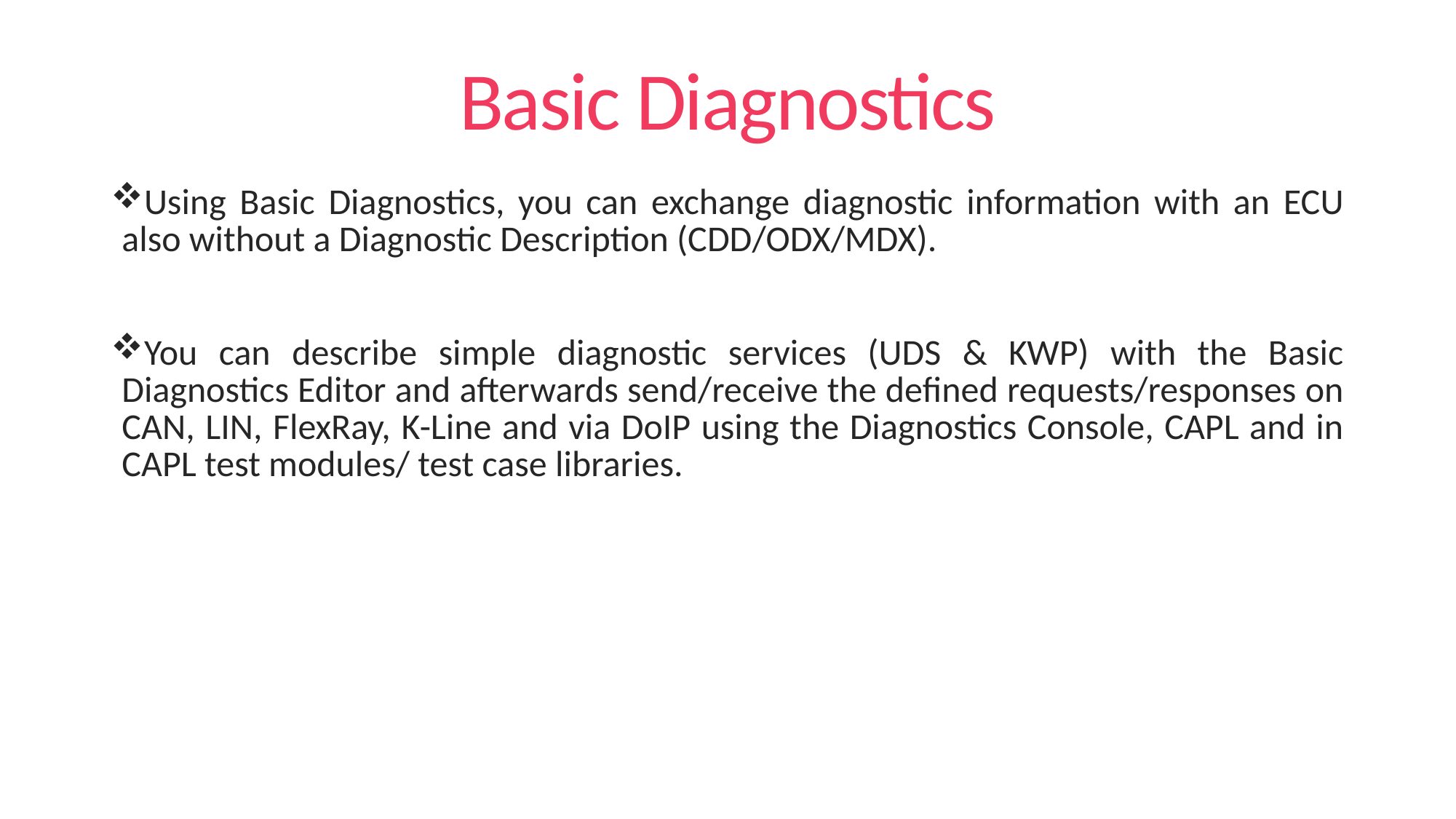

# Basic Diagnostics
Using Basic Diagnostics, you can exchange diagnostic information with an ECU also without a Diagnostic Description (CDD/ODX/MDX).

You can describe simple diagnostic services (UDS & KWP) with the Basic Diagnostics Editor and afterwards send/receive the defined requests/responses on CAN, LIN, FlexRay, K-Line and via DoIP using the Diagnostics Console, CAPL and in CAPL test modules/ test case libraries.